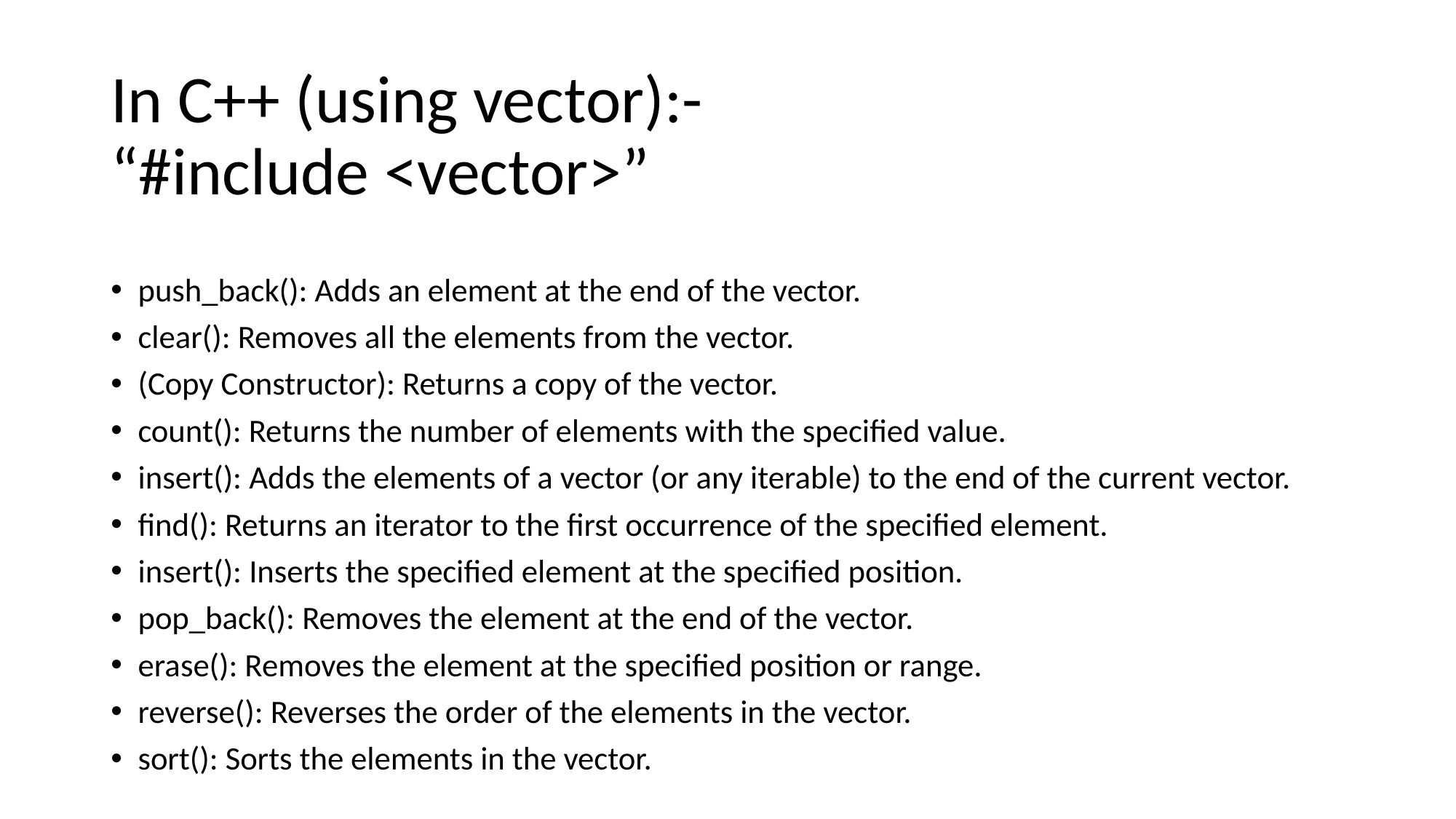

# In C++ (using vector):- “#include <vector>”
push_back(): Adds an element at the end of the vector.
clear(): Removes all the elements from the vector.
(Copy Constructor): Returns a copy of the vector.
count(): Returns the number of elements with the specified value.
insert(): Adds the elements of a vector (or any iterable) to the end of the current vector.
find(): Returns an iterator to the first occurrence of the specified element.
insert(): Inserts the specified element at the specified position.
pop_back(): Removes the element at the end of the vector.
erase(): Removes the element at the specified position or range.
reverse(): Reverses the order of the elements in the vector.
sort(): Sorts the elements in the vector.